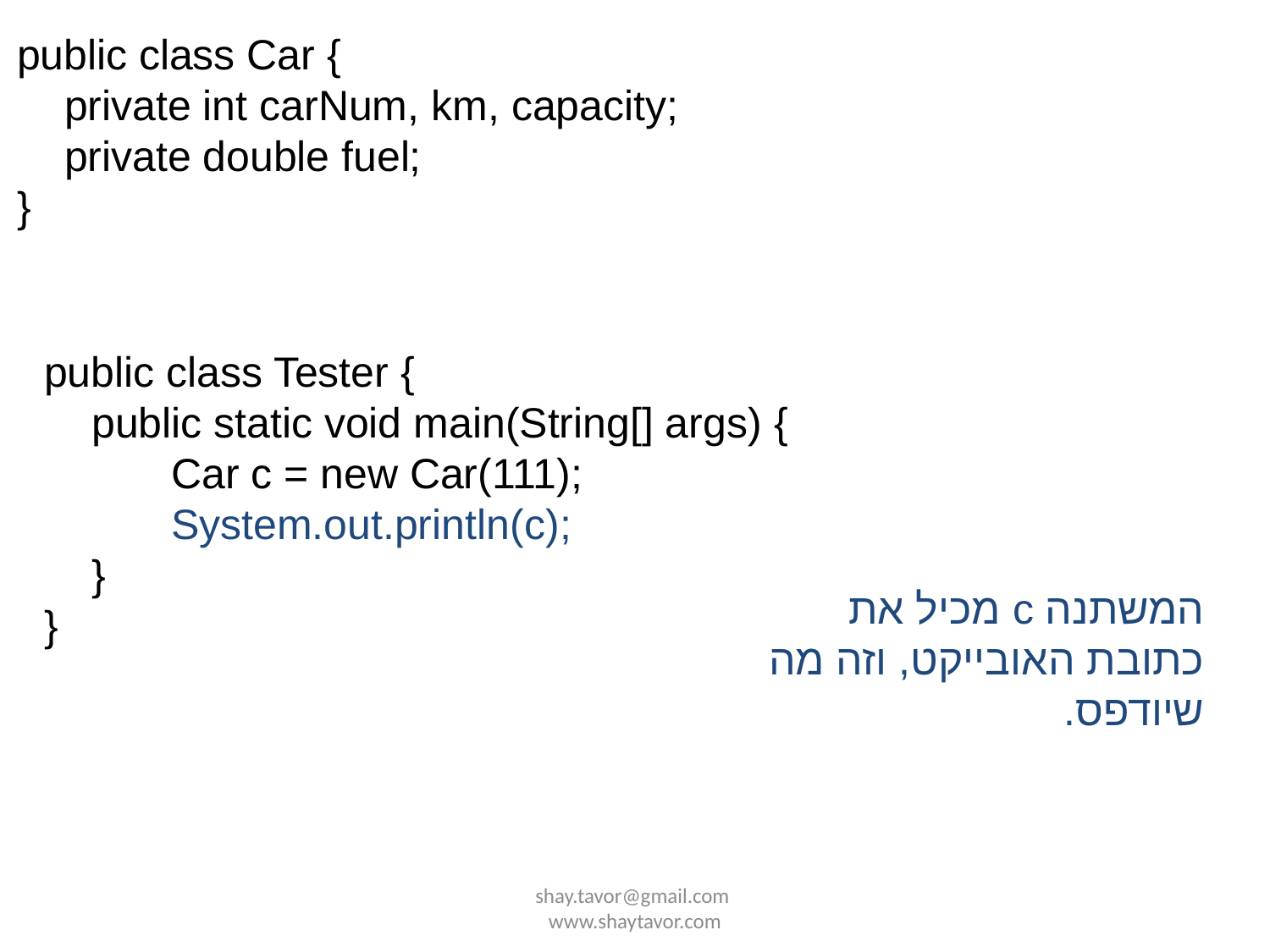

public class Car {
    private int carNum, km, capacity;
    private double fuel;
}
public class Tester {
    public static void main(String[] args) {
	Car c = new Car(111);
	System.out.println(c);
    }
}
המשתנה c מכיל את כתובת האובייקט, וזה מה שיודפס.
shay.tavor@gmail.com  www.shaytavor.com